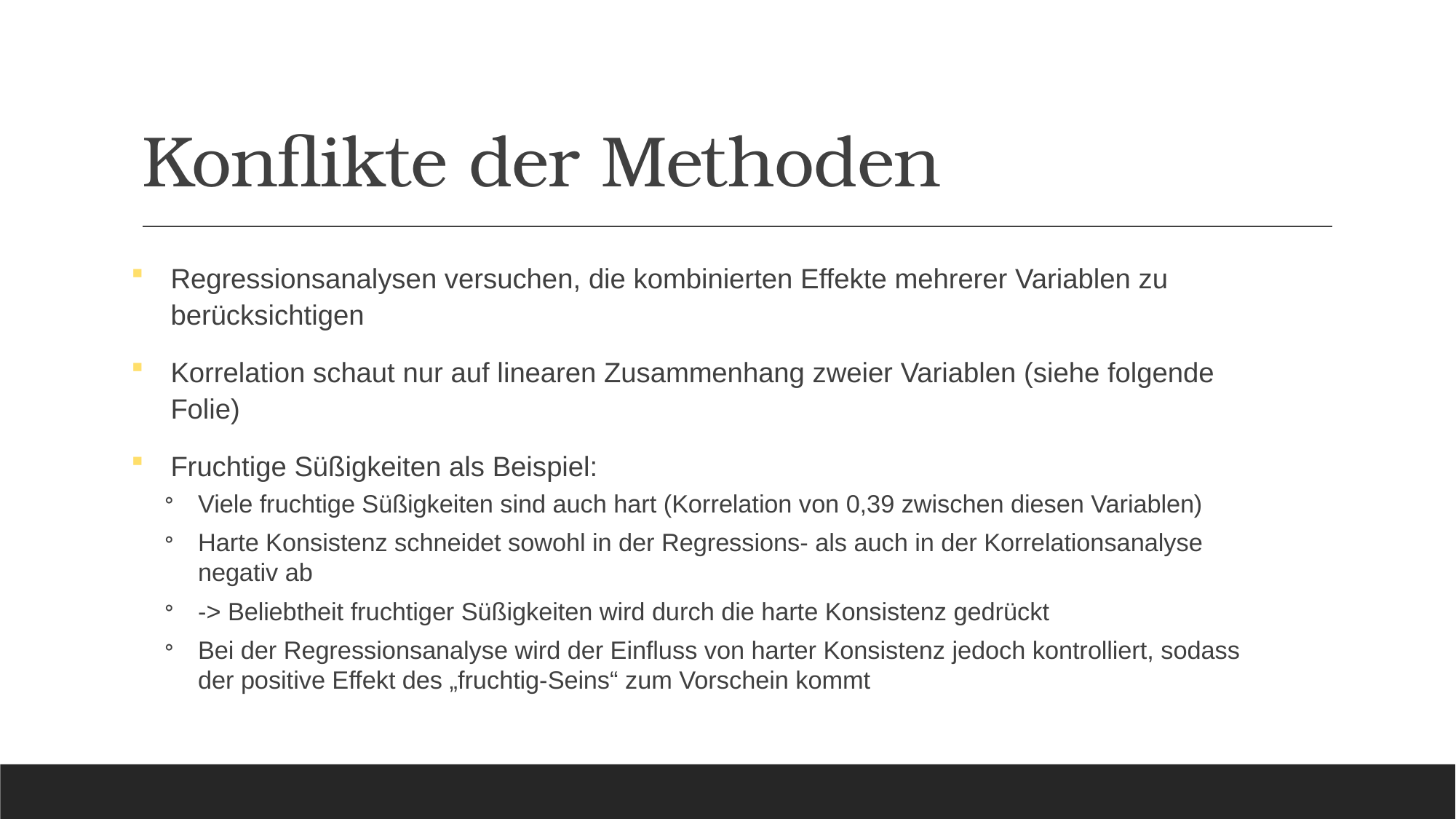

# Konflikte der Methoden
Regressionsanalysen versuchen, die kombinierten Effekte mehrerer Variablen zu berücksichtigen
Korrelation schaut nur auf linearen Zusammenhang zweier Variablen (siehe folgende Folie)
Fruchtige Süßigkeiten als Beispiel:
Viele fruchtige Süßigkeiten sind auch hart (Korrelation von 0,39 zwischen diesen Variablen)
Harte Konsistenz schneidet sowohl in der Regressions- als auch in der Korrelationsanalyse negativ ab
-> Beliebtheit fruchtiger Süßigkeiten wird durch die harte Konsistenz gedrückt
Bei der Regressionsanalyse wird der Einfluss von harter Konsistenz jedoch kontrolliert, sodass der positive Effekt des „fruchtig-Seins“ zum Vorschein kommt